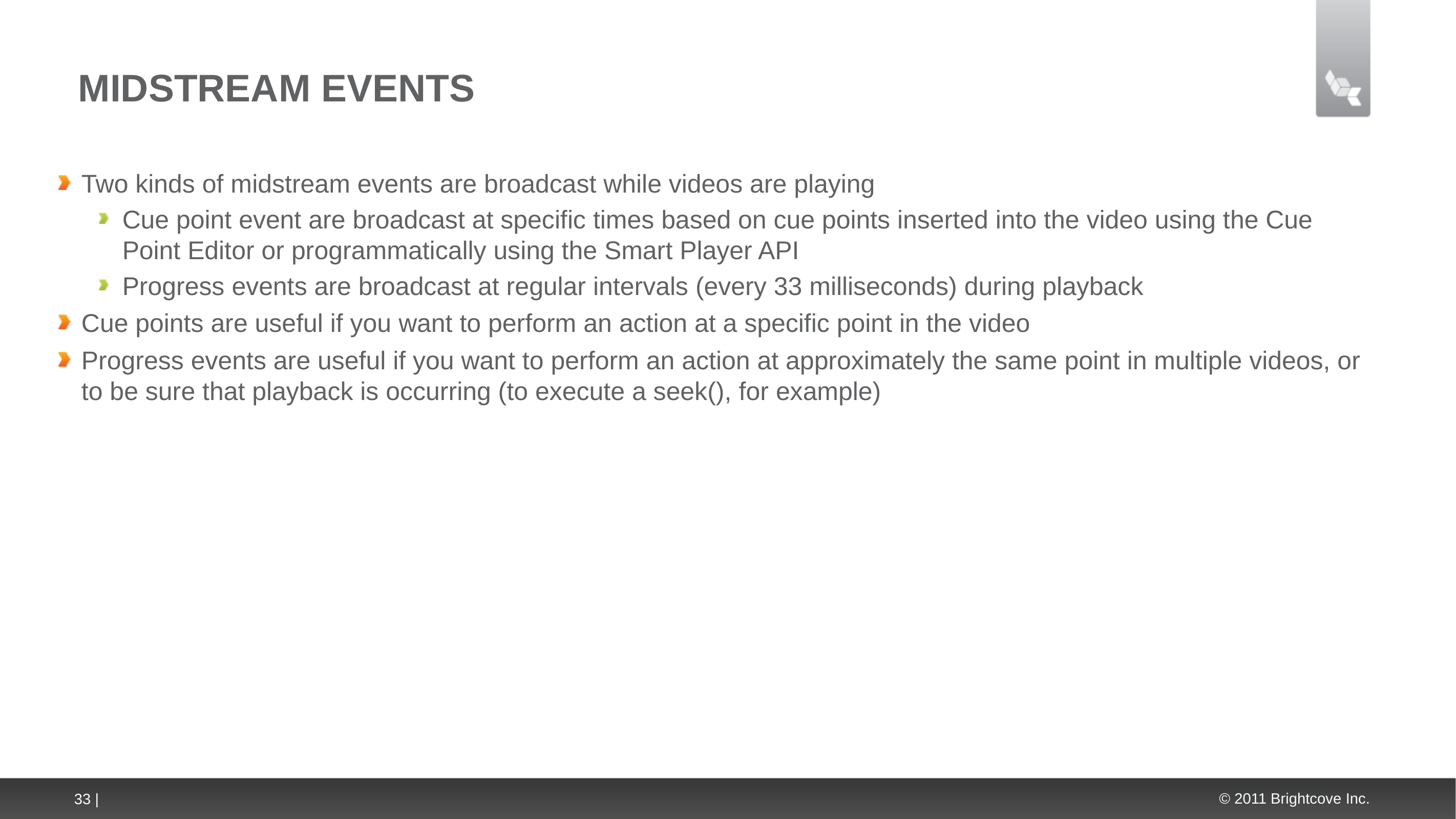

# Midstream events
Two kinds of midstream events are broadcast while videos are playing
Cue point event are broadcast at specific times based on cue points inserted into the video using the Cue Point Editor or programmatically using the Smart Player API
Progress events are broadcast at regular intervals (every 33 milliseconds) during playback
Cue points are useful if you want to perform an action at a specific point in the video
Progress events are useful if you want to perform an action at approximately the same point in multiple videos, or to be sure that playback is occurring (to execute a seek(), for example)
33 |